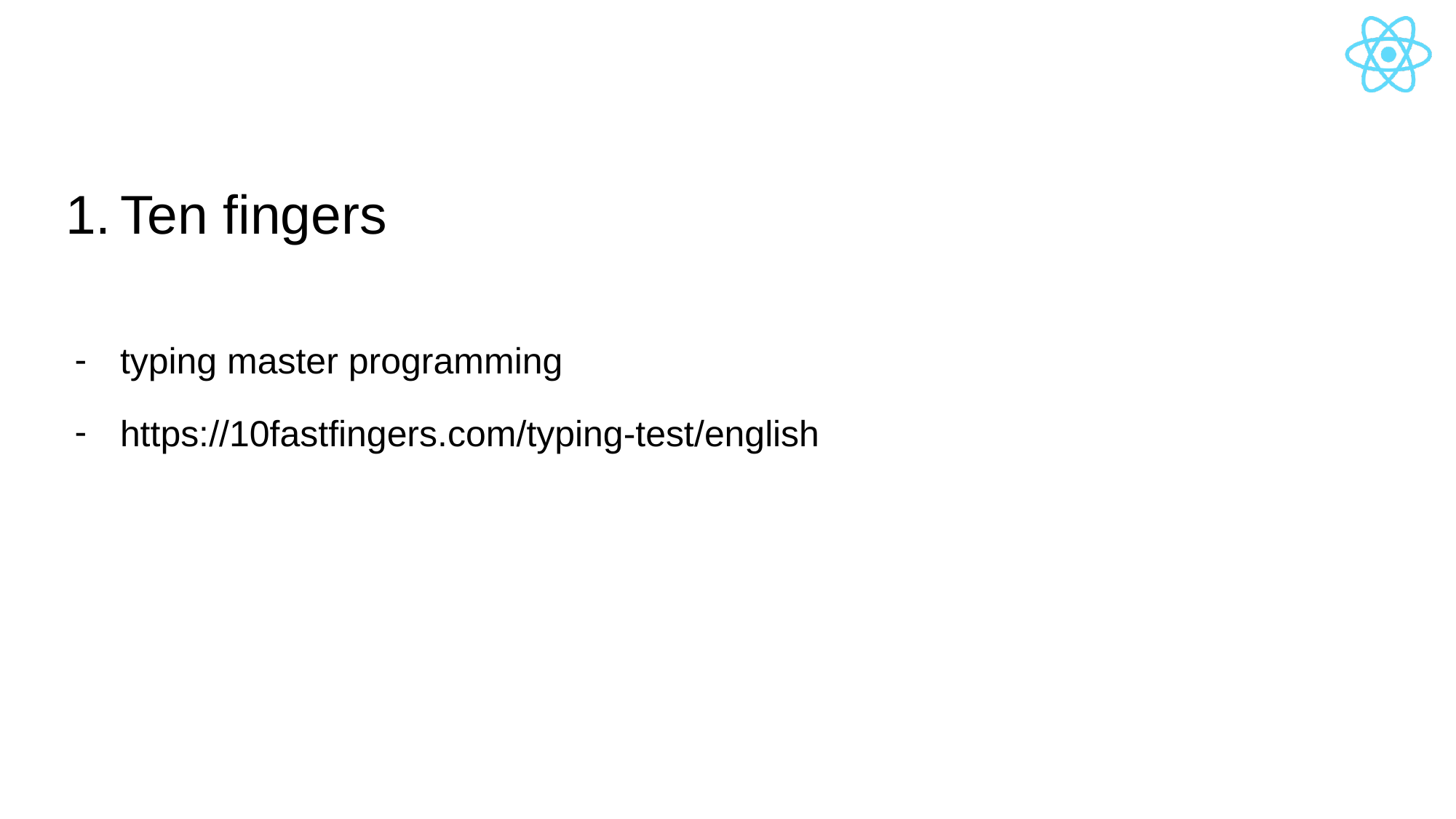

# Ten fingers

typing master programming
https://10fastfingers.com/typing-test/english